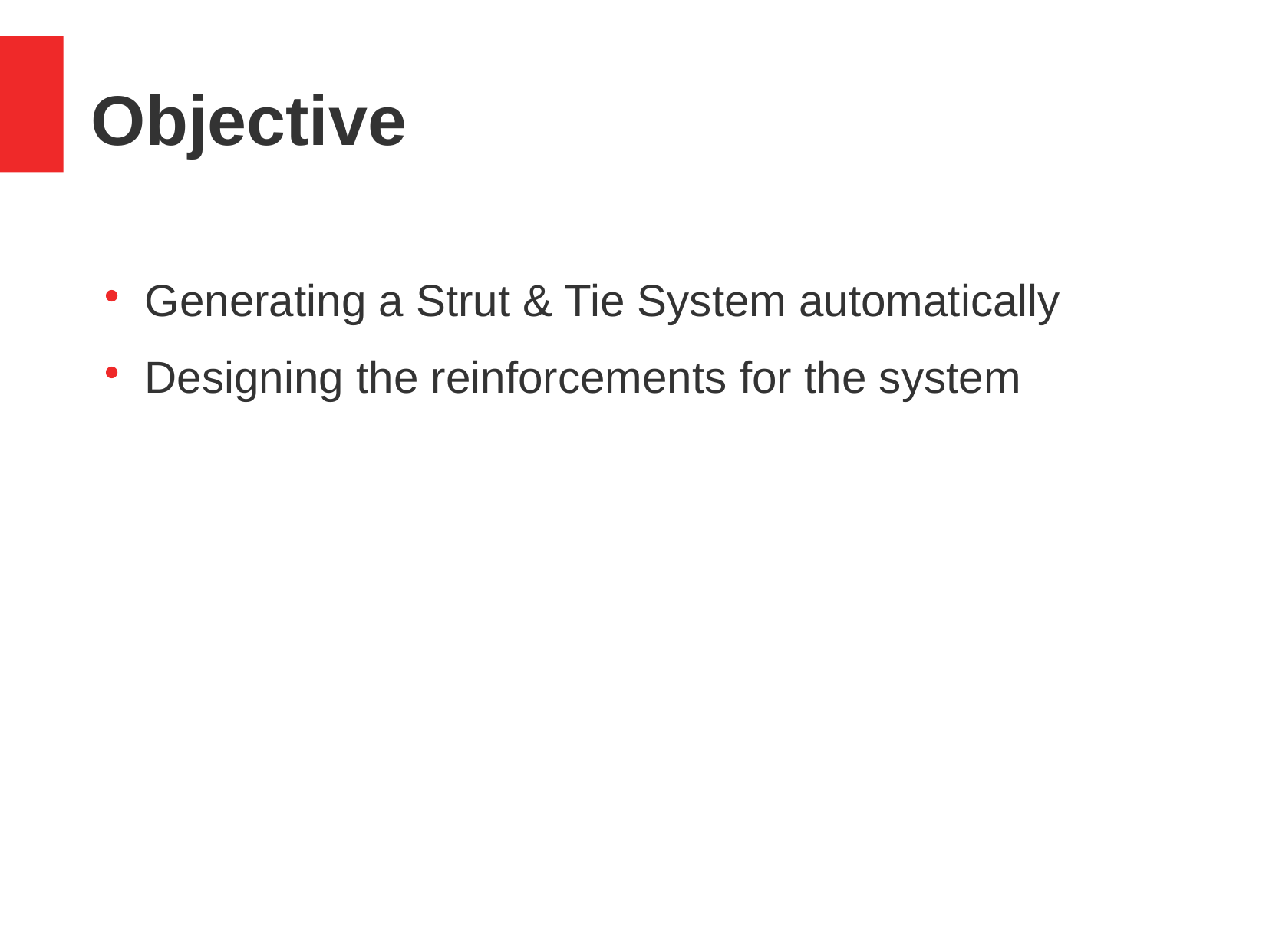

Objective
Generating a Strut & Tie System automatically
Designing the reinforcements for the system